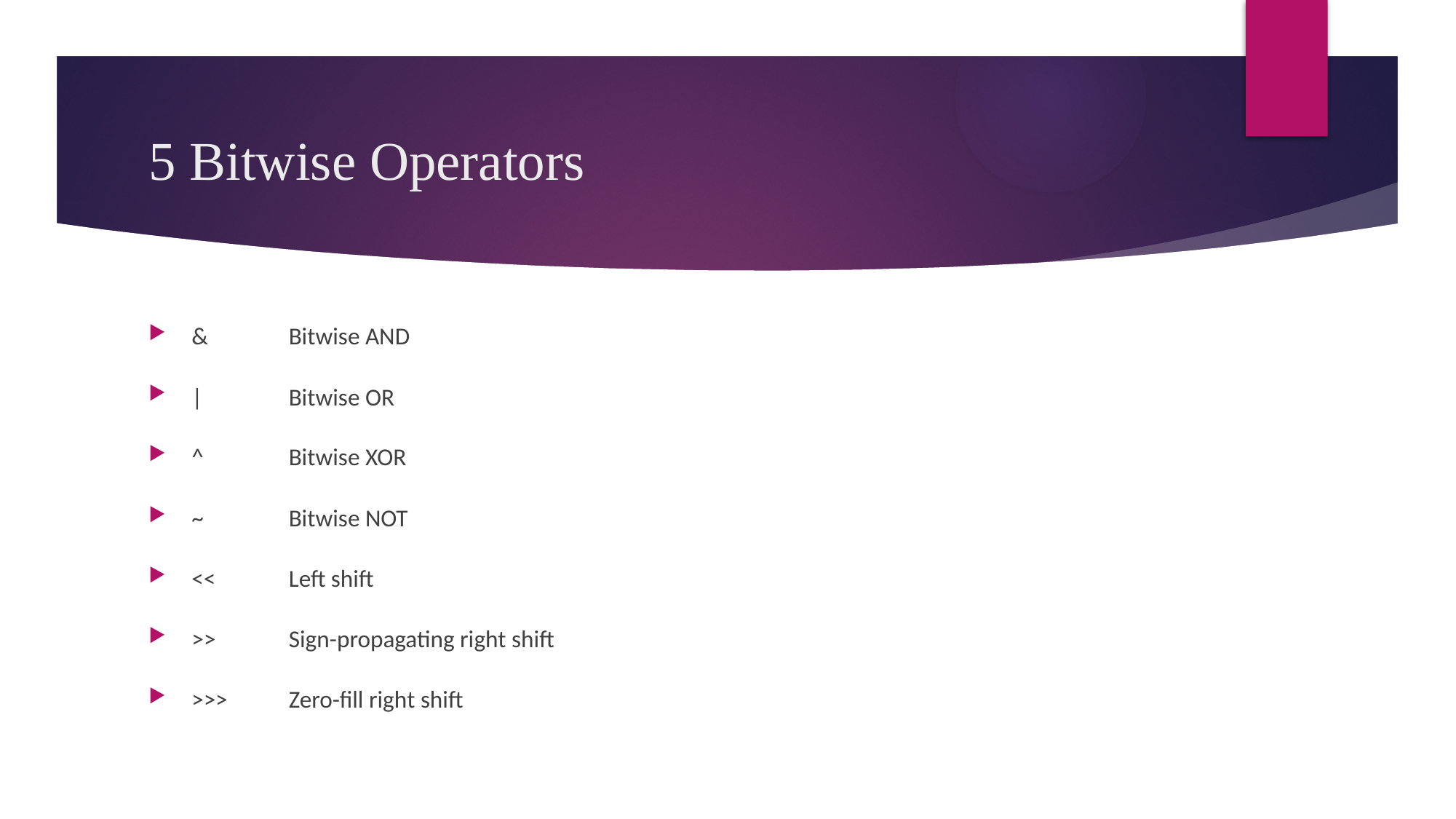

# 5 Bitwise Operators
&		Bitwise AND
|		Bitwise OR
^		Bitwise XOR
~		Bitwise NOT
<<		Left shift
>>		Sign-propagating right shift
>>>		Zero-fill right shift